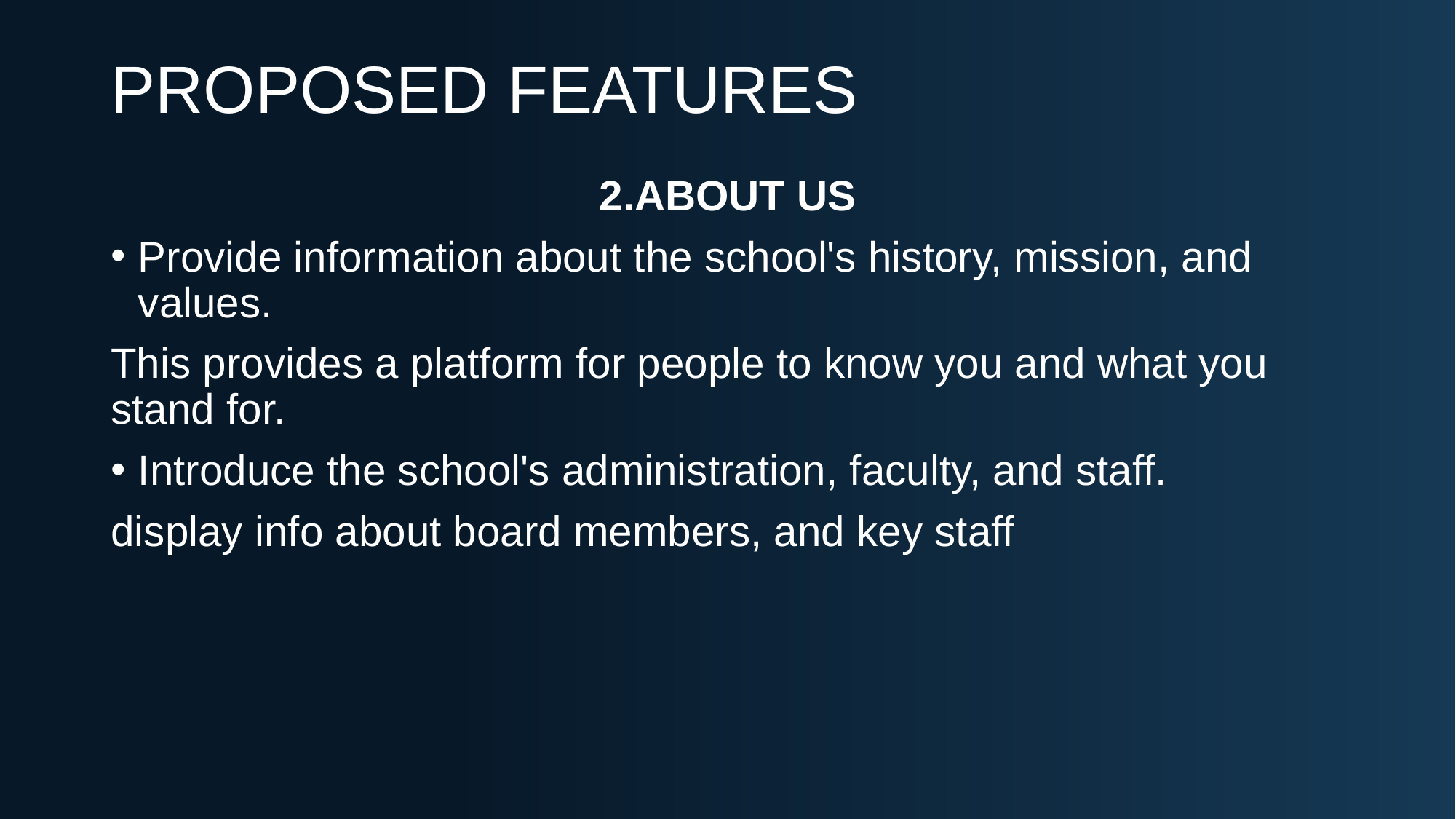

# PROPOSED FEATURES
2.ABOUT US
Provide information about the school's history, mission, and values.
This provides a platform for people to know you and what you stand for.
Introduce the school's administration, faculty, and staff.
display info about board members, and key staff